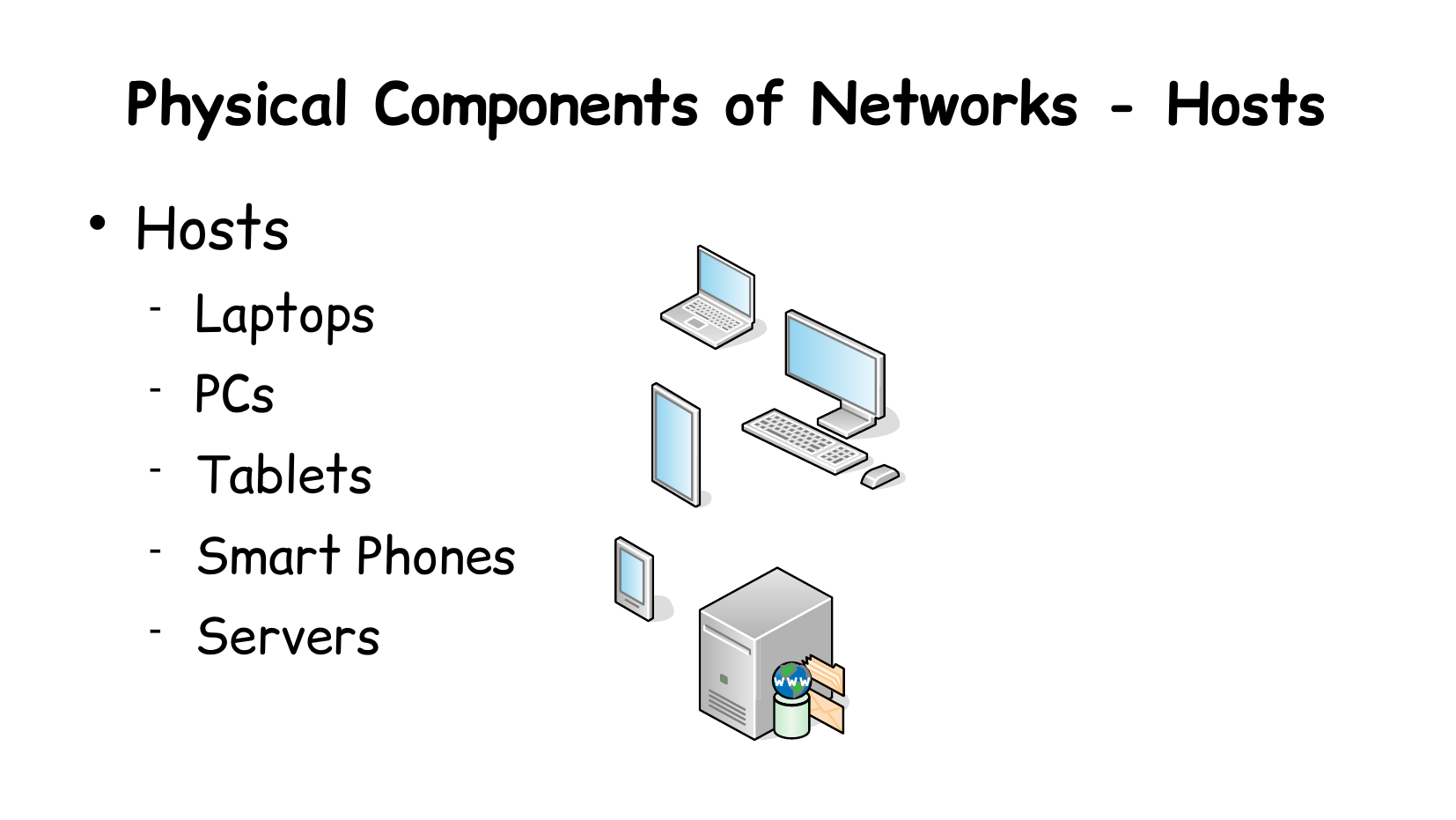

Physical Components of Networks - Hosts
Hosts
Laptops
PCs
Tablets
Smart Phones
Servers